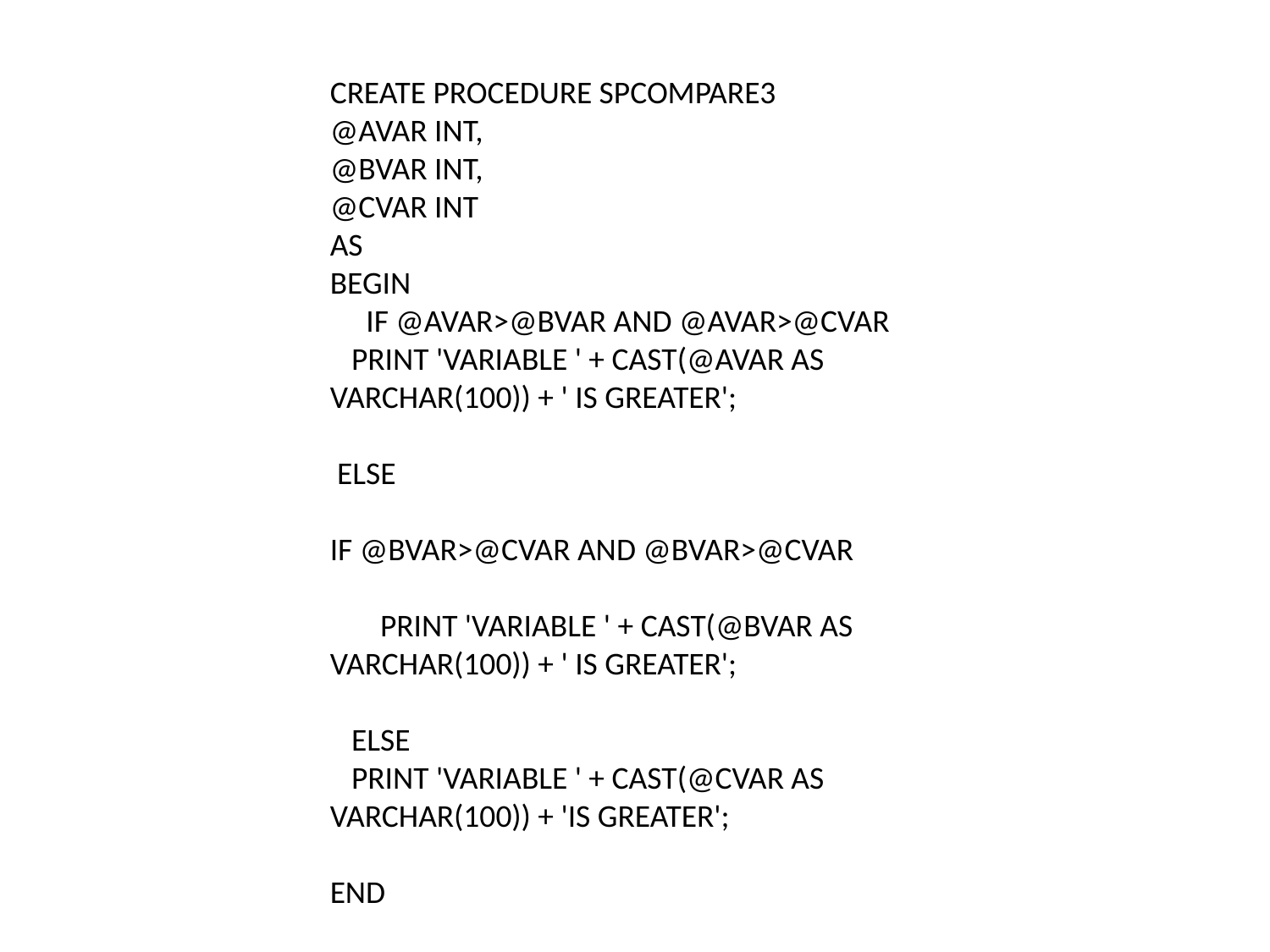

CREATE PROCEDURE SPCOMPARE3
@AVAR INT,
@BVAR INT,
@CVAR INT
AS
BEGIN
     IF @AVAR>@BVAR AND @AVAR>@CVAR
   PRINT 'VARIABLE ' + CAST(@AVAR AS VARCHAR(100)) + ' IS GREATER';

 ELSE

IF @BVAR>@CVAR AND @BVAR>@CVAR

       PRINT 'VARIABLE ' + CAST(@BVAR AS VARCHAR(100)) + ' IS GREATER';

   ELSE
   PRINT 'VARIABLE ' + CAST(@CVAR AS VARCHAR(100)) + 'IS GREATER';

END